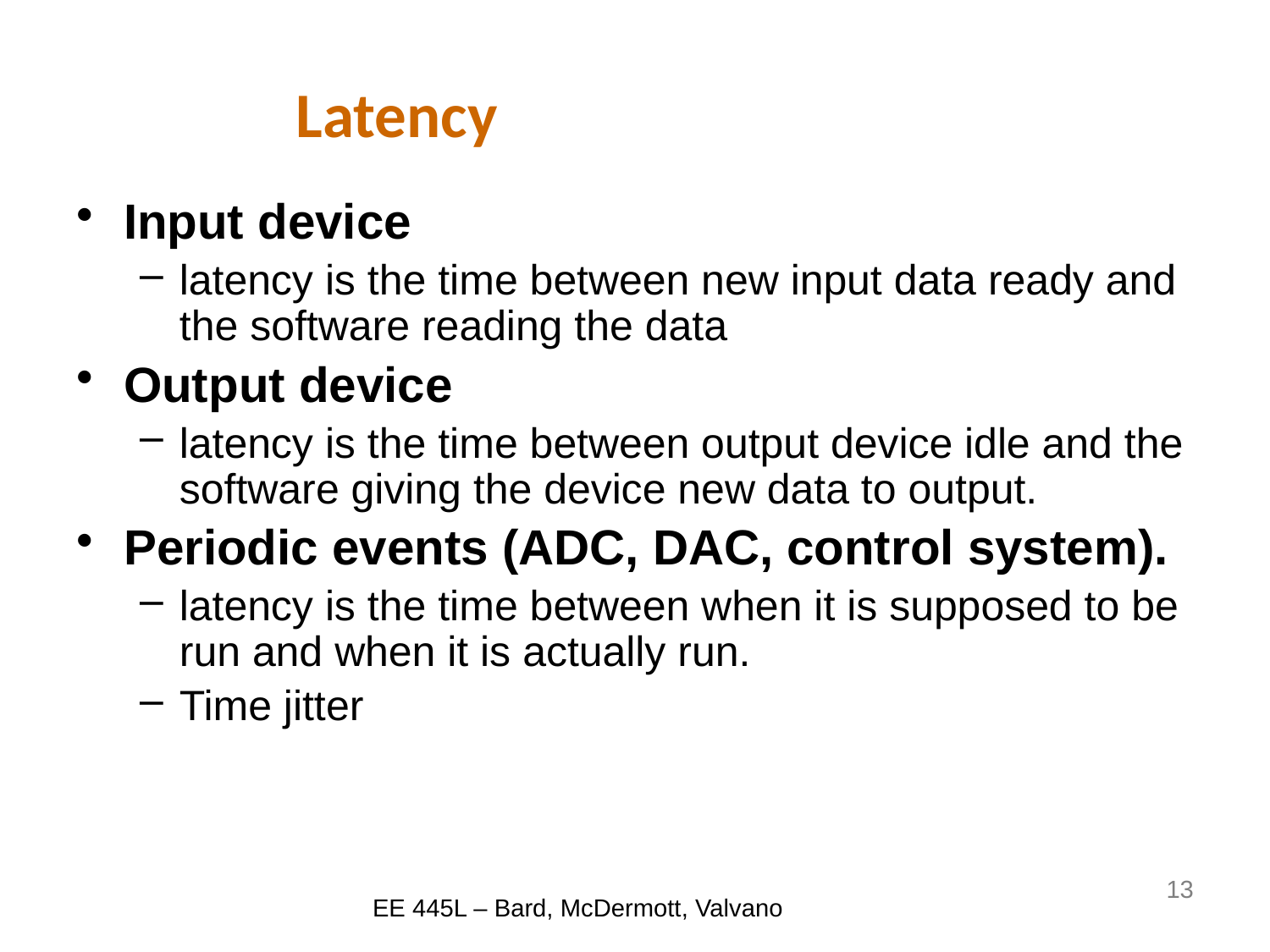

# Latency
Input device
latency is the time between new input data ready and the software reading the data
Output device
latency is the time between output device idle and the software giving the device new data to output.
Periodic events (ADC, DAC, control system).
latency is the time between when it is supposed to be run and when it is actually run.
Time jitter
13
EE 445L – Bard, McDermott, Valvano